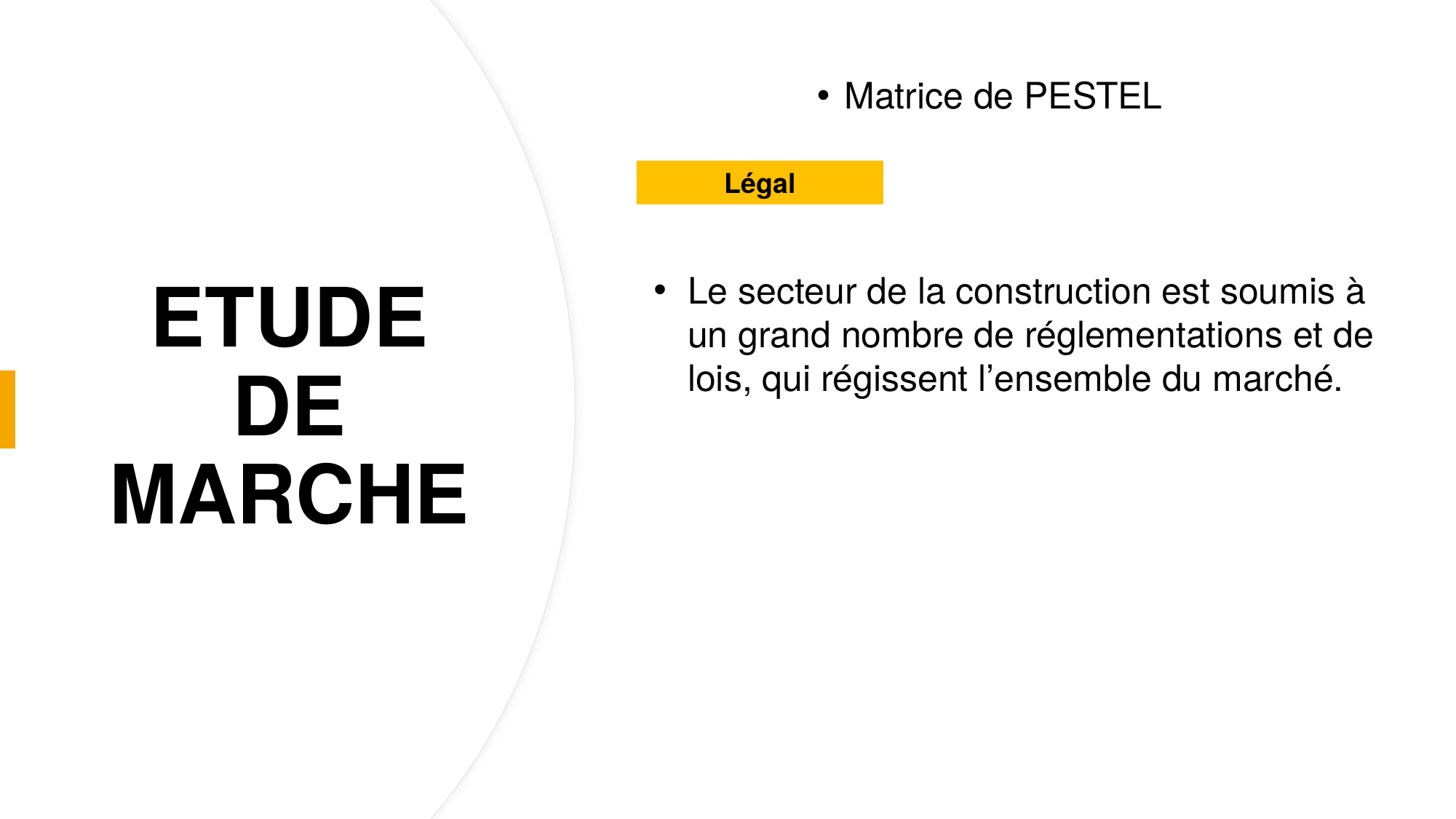

Matrice de PESTEL
# ETUDE DE MARCHE
Légal
Le secteur de la construction est soumis à un grand nombre de réglementations et de lois, qui régissent l’ensemble du marché.